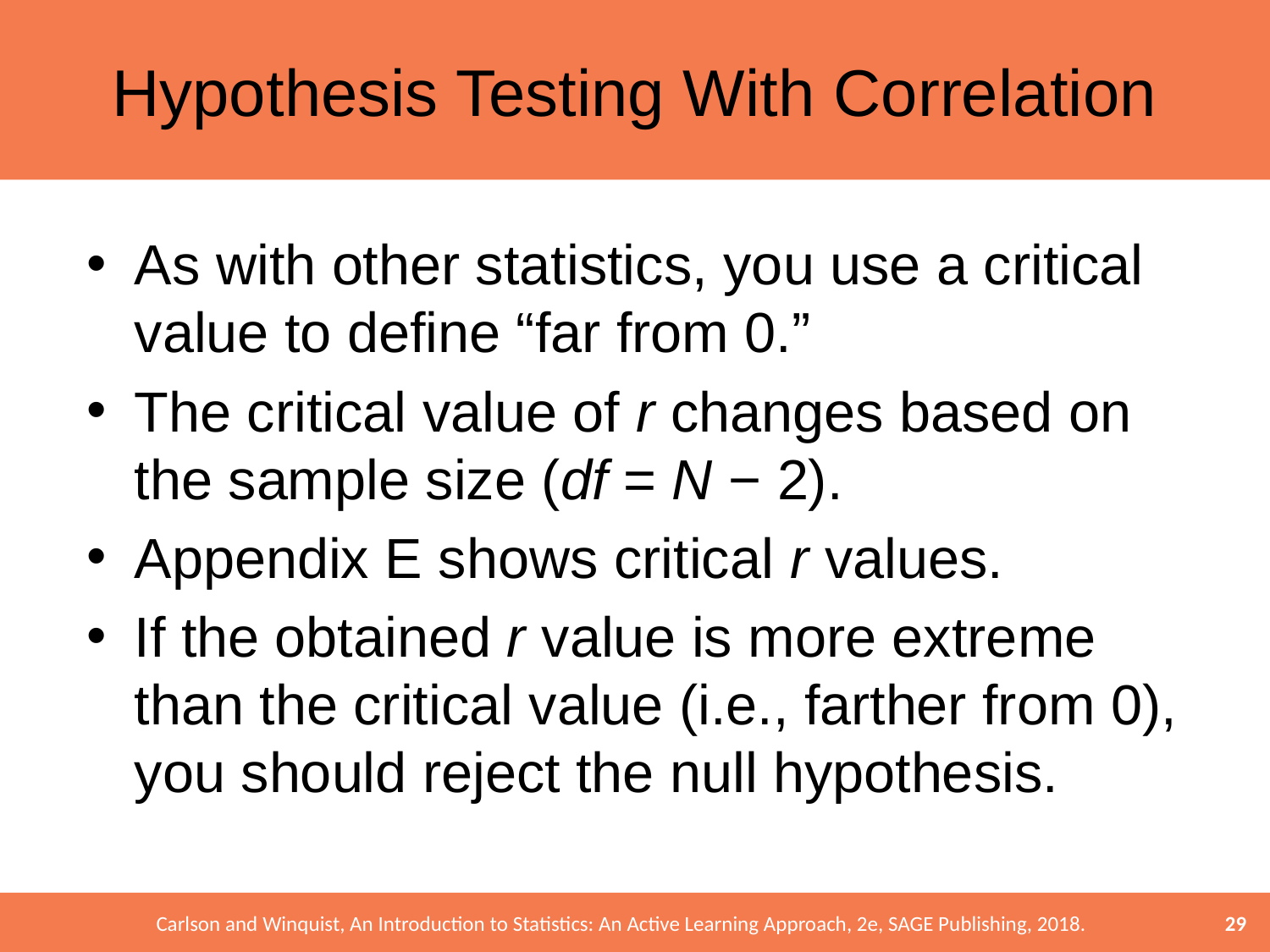

# Hypothesis Testing With Correlation
As with other statistics, you use a critical value to define “far from 0.”
The critical value of r changes based on the sample size (df = N − 2).
Appendix E shows critical r values.
If the obtained r value is more extreme than the critical value (i.e., farther from 0), you should reject the null hypothesis.
29
Carlson and Winquist, An Introduction to Statistics: An Active Learning Approach, 2e, SAGE Publishing, 2018.